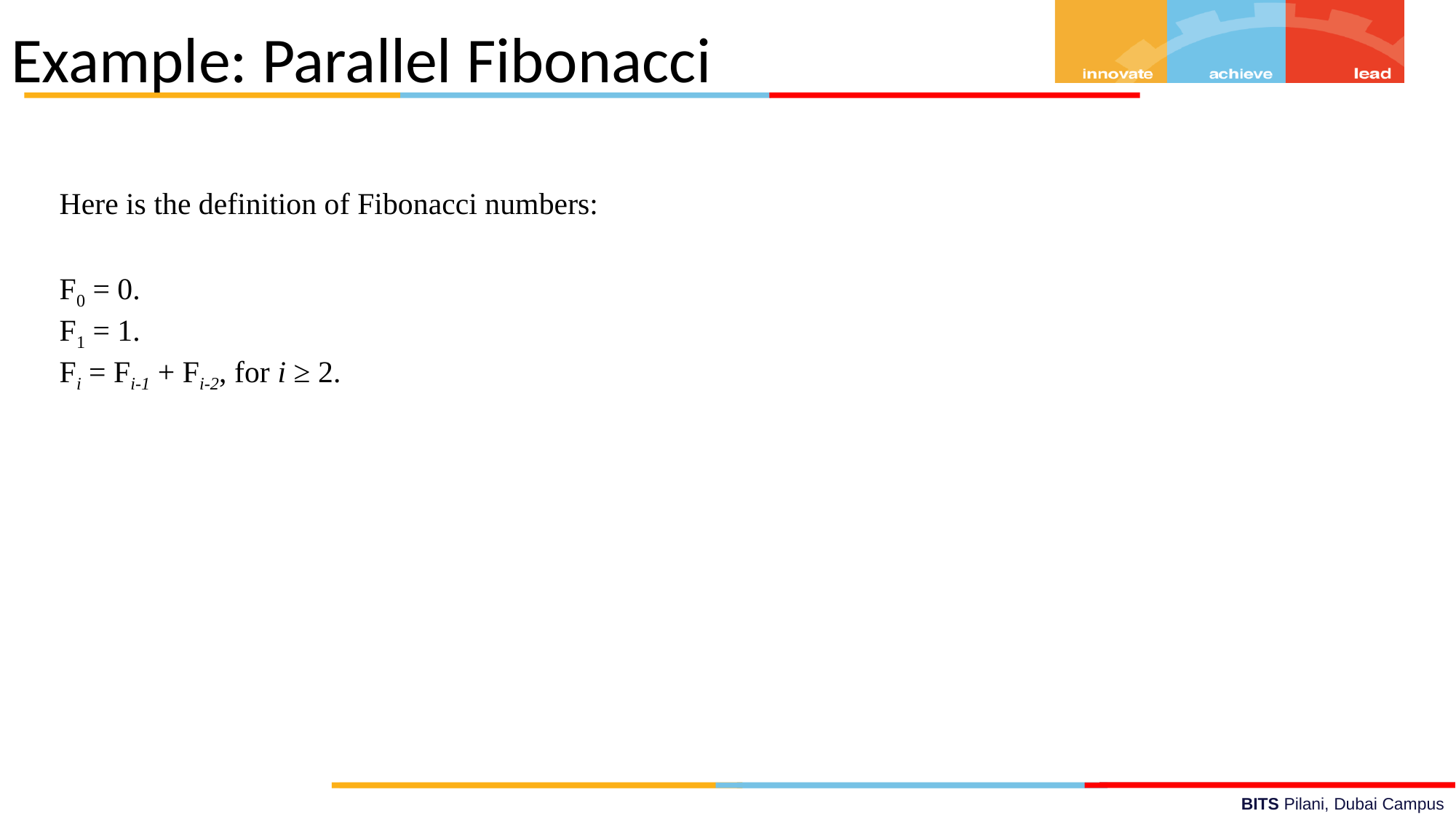

Example: Parallel Fibonacci
Here is the definition of Fibonacci numbers:

F0 = 0.
F1 = 1.
Fi = Fi-1 + Fi-2, for i ≥ 2.